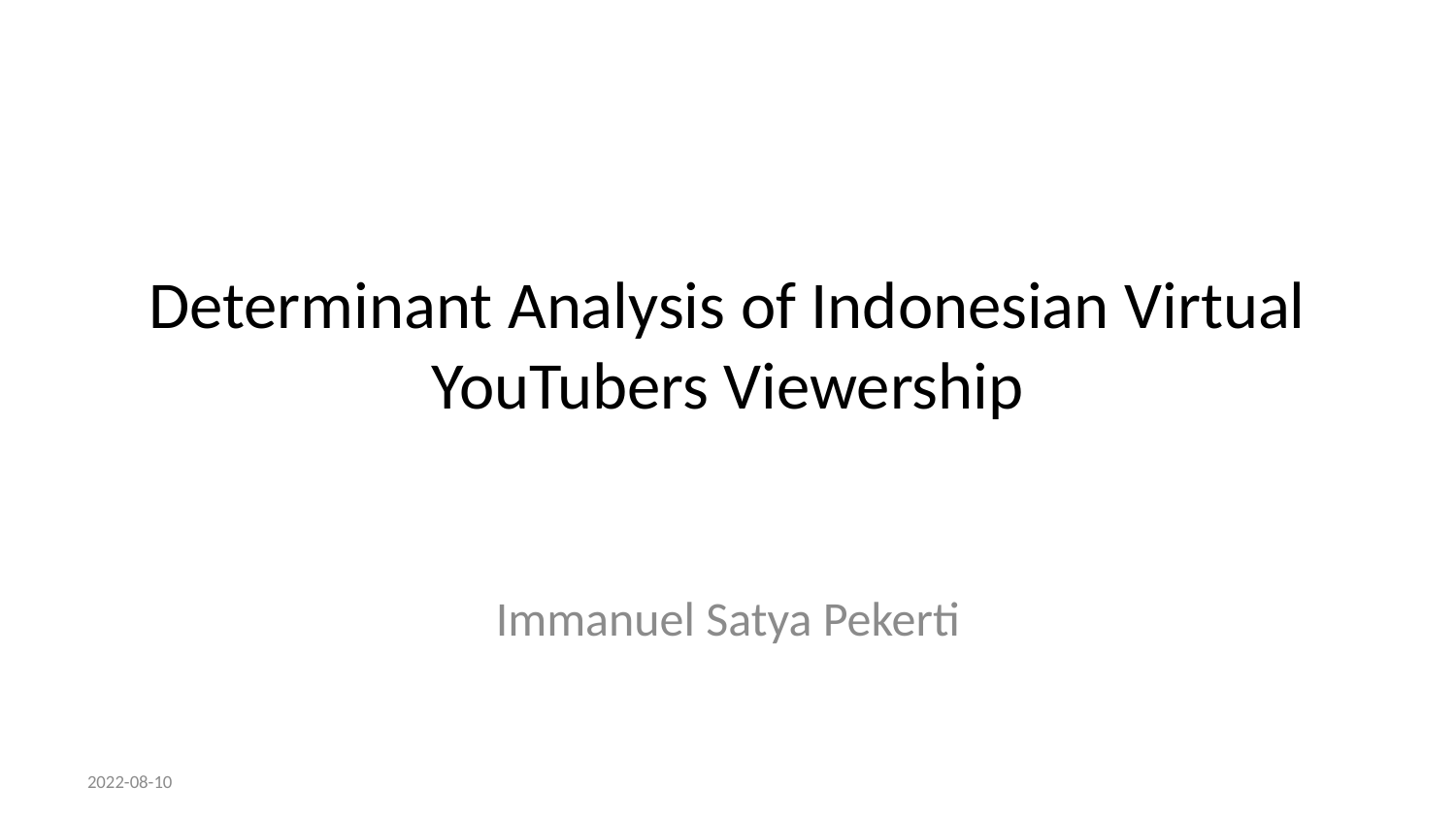

# Determinant Analysis of Indonesian Virtual YouTubers Viewership
Immanuel Satya Pekerti
2022-08-10